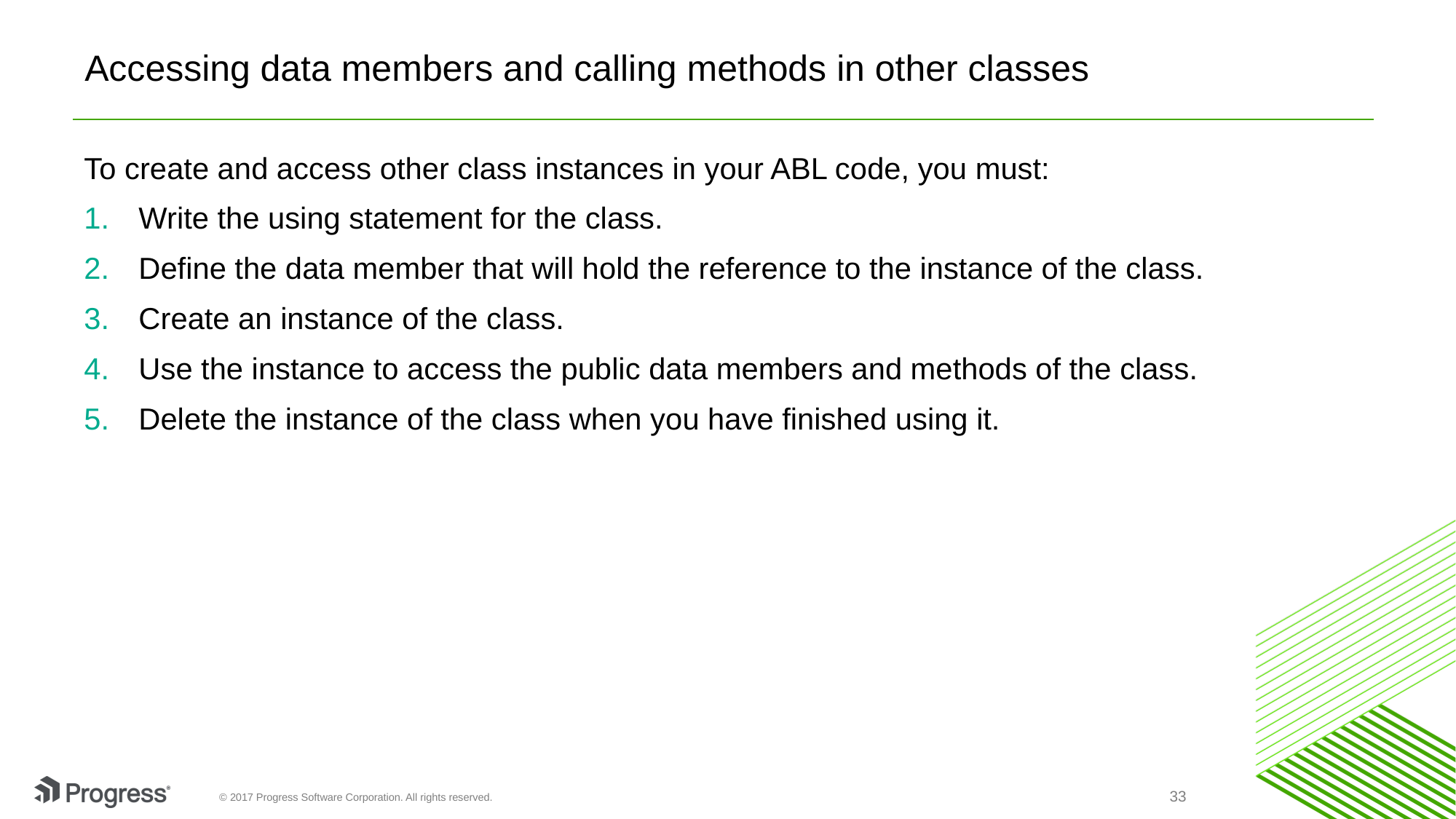

# Accessing data members and calling methods in other classes
To create and access other class instances in your ABL code, you must:
Write the using statement for the class.
Define the data member that will hold the reference to the instance of the class.
Create an instance of the class.
Use the instance to access the public data members and methods of the class.
Delete the instance of the class when you have finished using it.